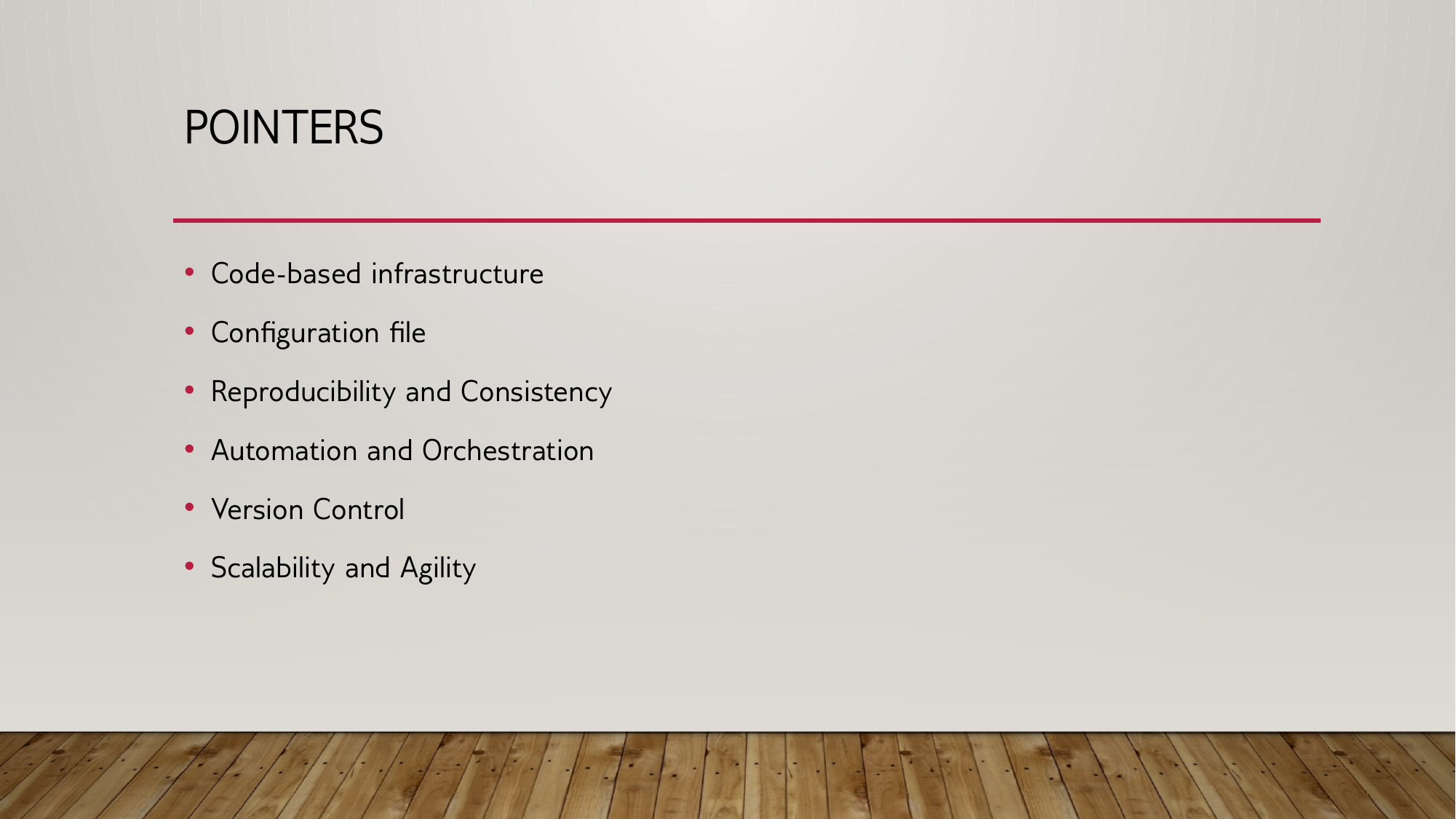

# Pointers
Code-based infrastructure
Configuration file
Reproducibility and Consistency
Automation and Orchestration
Version Control
Scalability and Agility